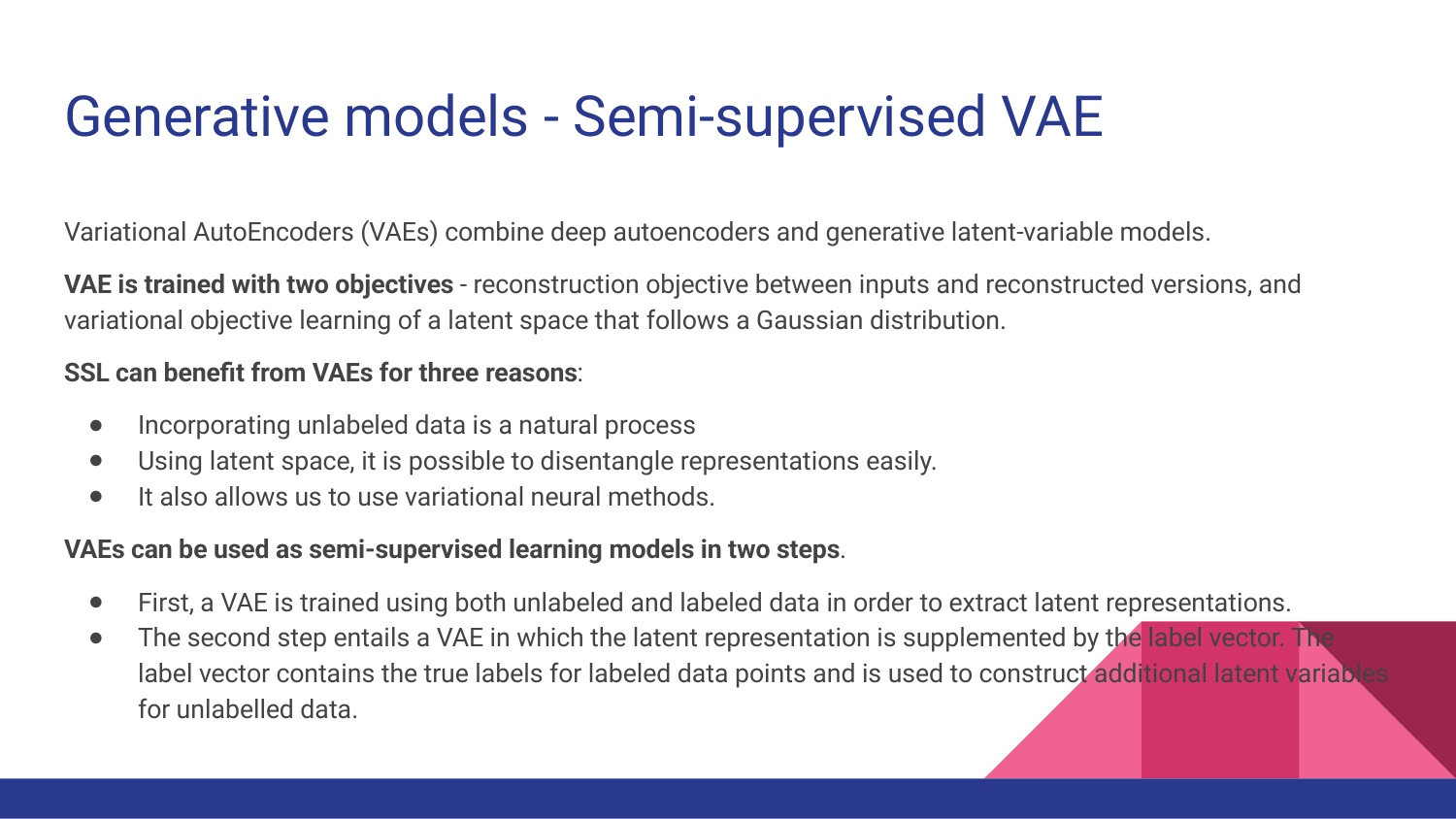

# Generative models - Semi-supervised VAE

Variational AutoEncoders (VAEs) combine deep autoencoders and generative latent-variable models.
VAE is trained with two objectives - reconstruction objective between inputs and reconstructed versions, and variational objective learning of a latent space that follows a Gaussian distribution.
SSL can benefit from VAEs for three reasons:
Incorporating unlabeled data is a natural process
Using latent space, it is possible to disentangle representations easily.
It also allows us to use variational neural methods.
VAEs can be used as semi-supervised learning models in two steps.
First, a VAE is trained using both unlabeled and labeled data in order to extract latent representations.
The second step entails a VAE in which the latent representation is supplemented by the label vector. The label vector contains the true labels for labeled data points and is used to construct additional latent variables for unlabelled data.